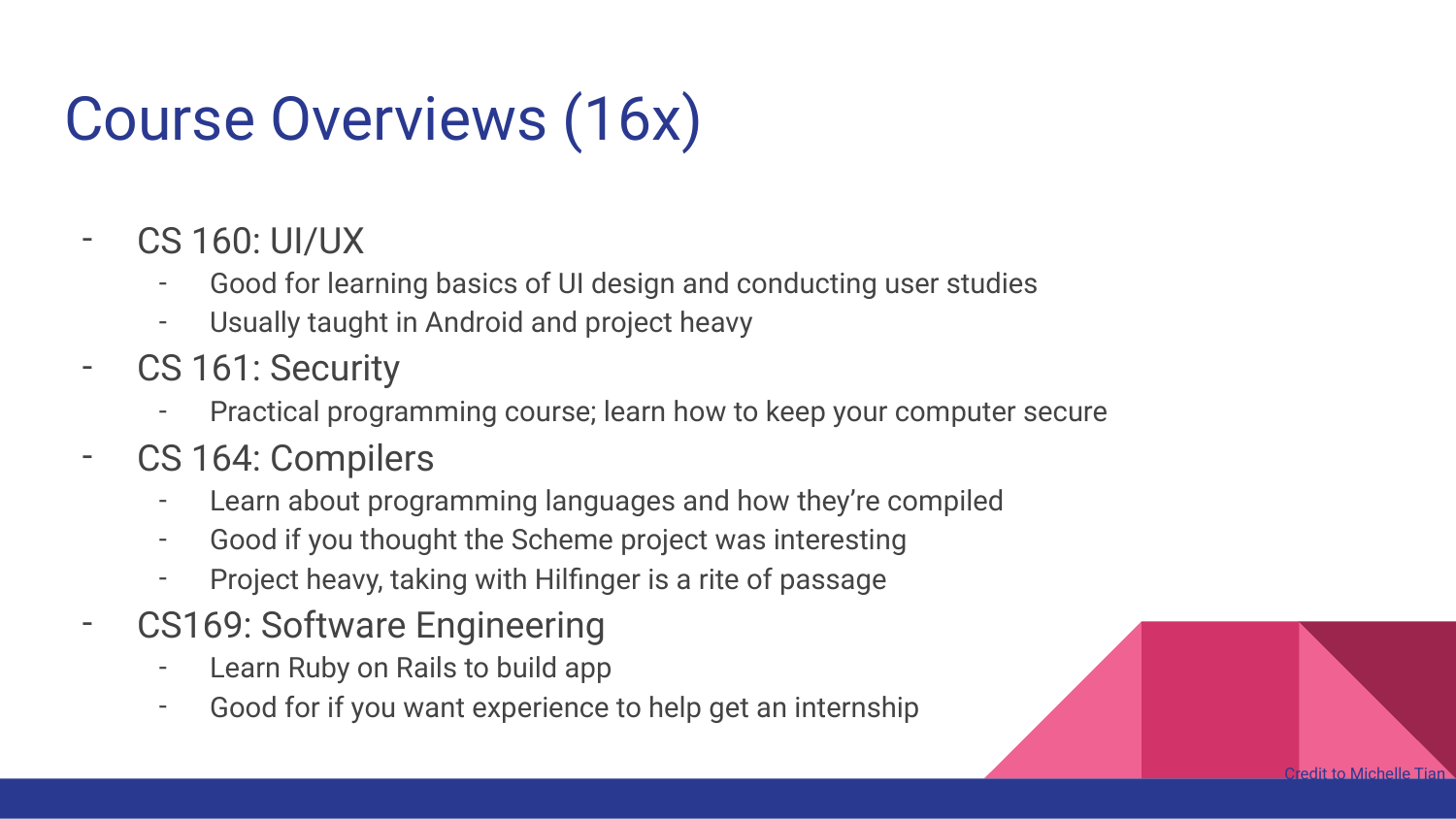

# Course Overviews (16x)
CS 160: UI/UX
Good for learning basics of UI design and conducting user studies
Usually taught in Android and project heavy
CS 161: Security
Practical programming course; learn how to keep your computer secure
CS 164: Compilers
Learn about programming languages and how they’re compiled
Good if you thought the Scheme project was interesting
Project heavy, taking with Hilfinger is a rite of passage
CS169: Software Engineering
Learn Ruby on Rails to build app
Good for if you want experience to help get an internship
Credit to Michelle Tian